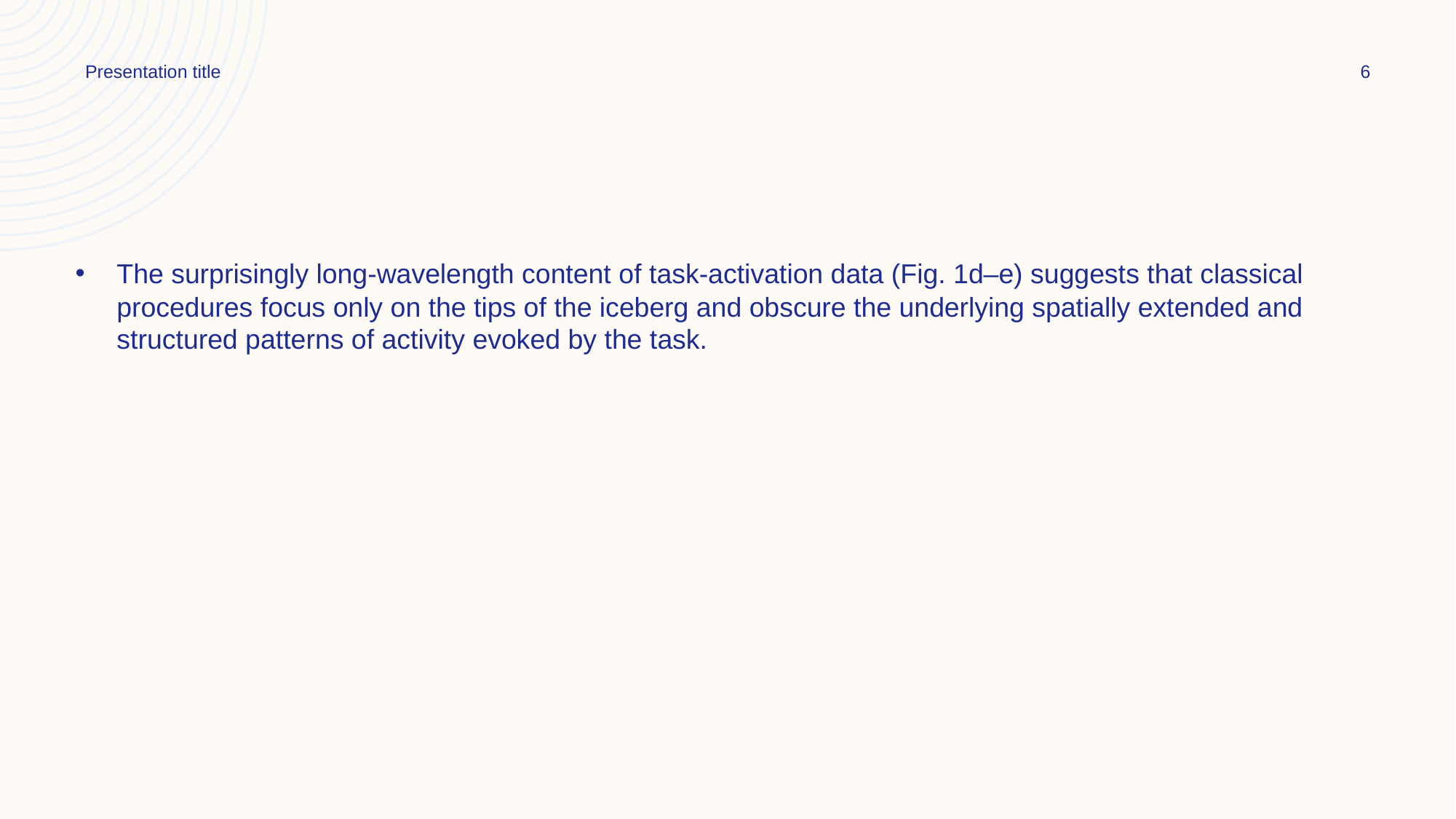

Presentation title
6
#
The surprisingly long-wavelength content of task-activation data (Fig. 1d–e) suggests that classical procedures focus only on the tips of the iceberg and obscure the underlying spatially extended and structured patterns of activity evoked by the task.